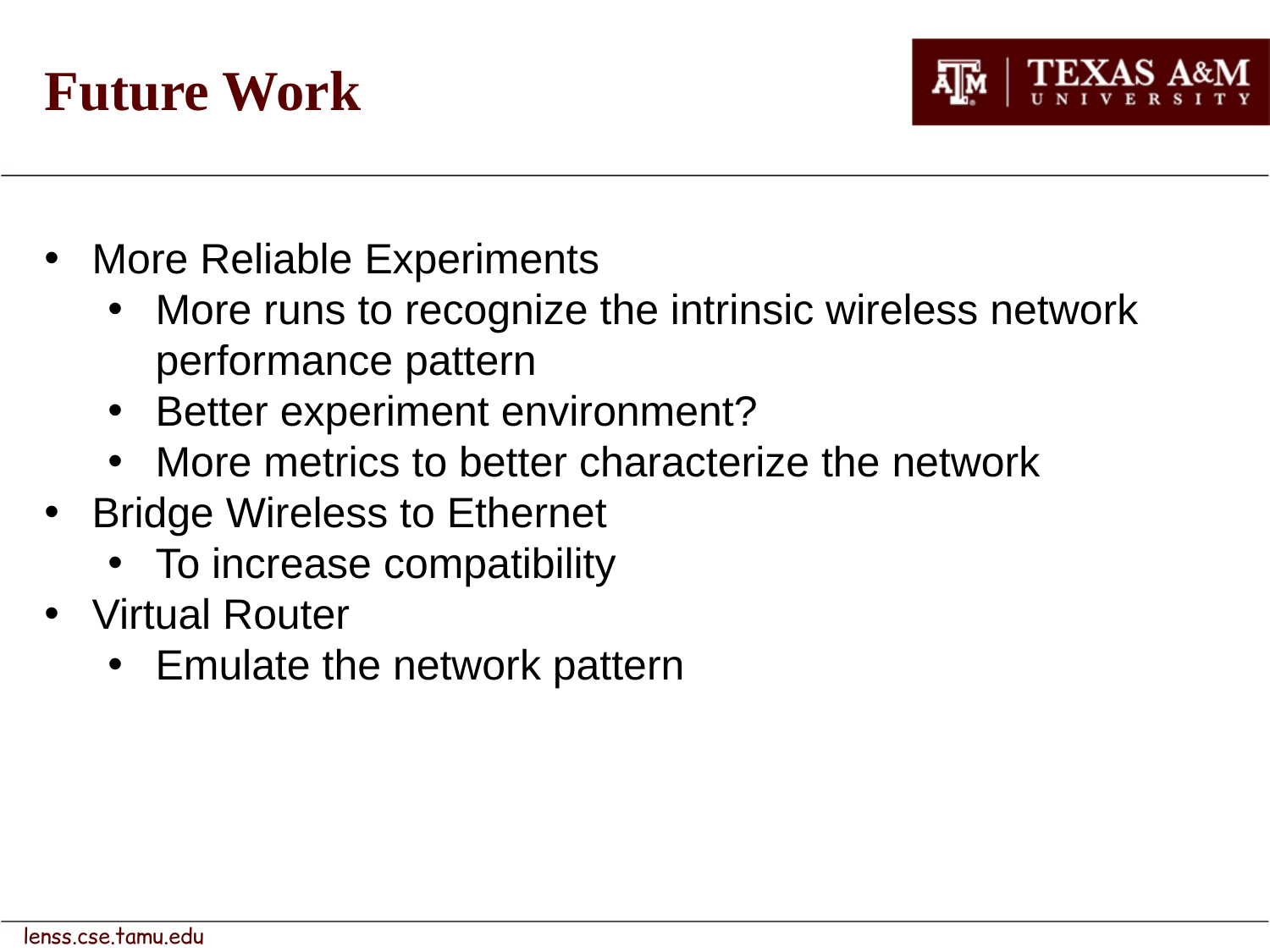

# Future Work

More Reliable Experiments
More runs to recognize the intrinsic wireless network performance pattern
Better experiment environment?
More metrics to better characterize the network
Bridge Wireless to Ethernet
To increase compatibility
Virtual Router
Emulate the network pattern